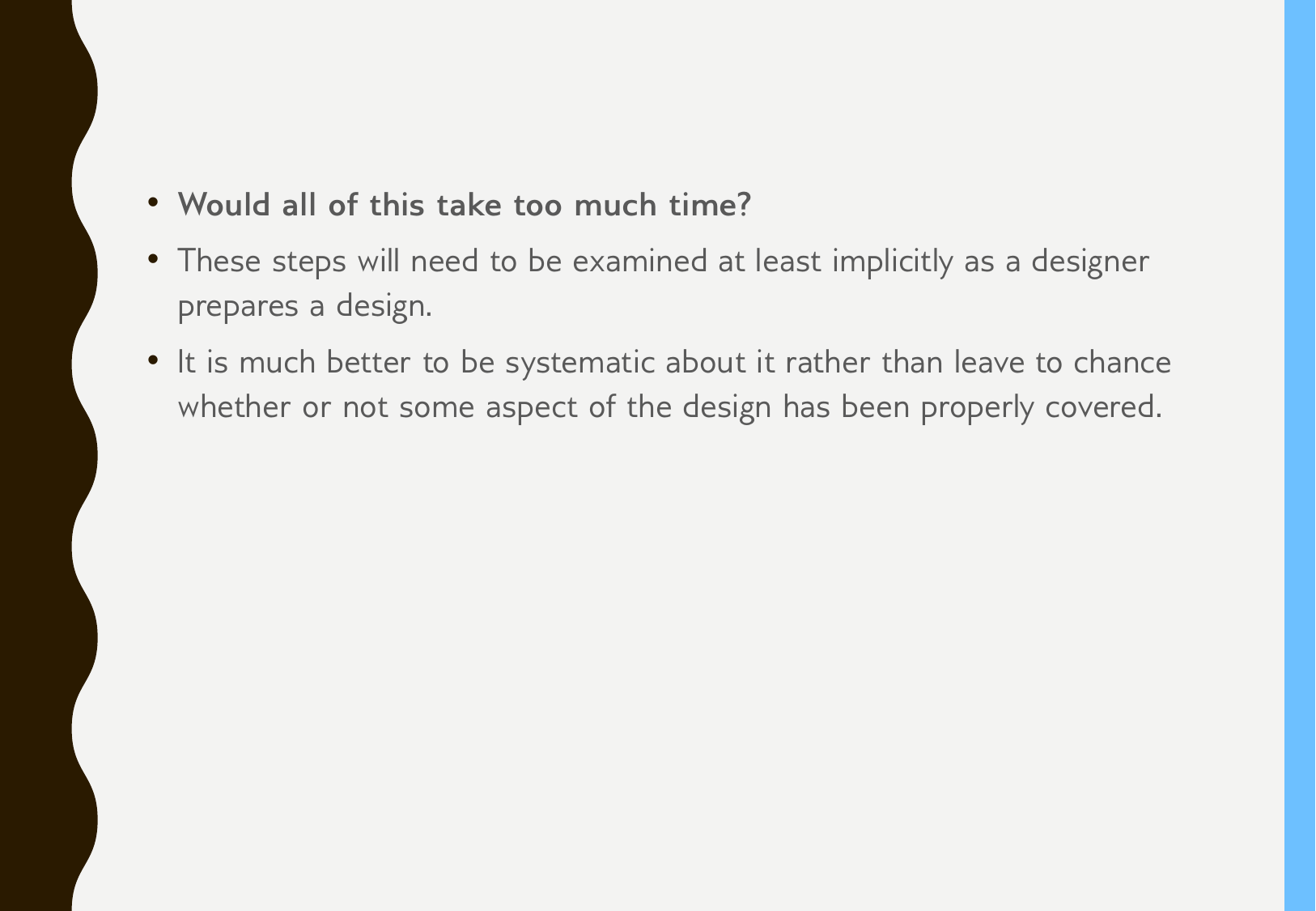

#
Would all of this take too much time?
These steps will need to be examined at least implicitly as a designer prepares a design.
It is much better to be systematic about it rather than leave to chance whether or not some aspect of the design has been properly covered.